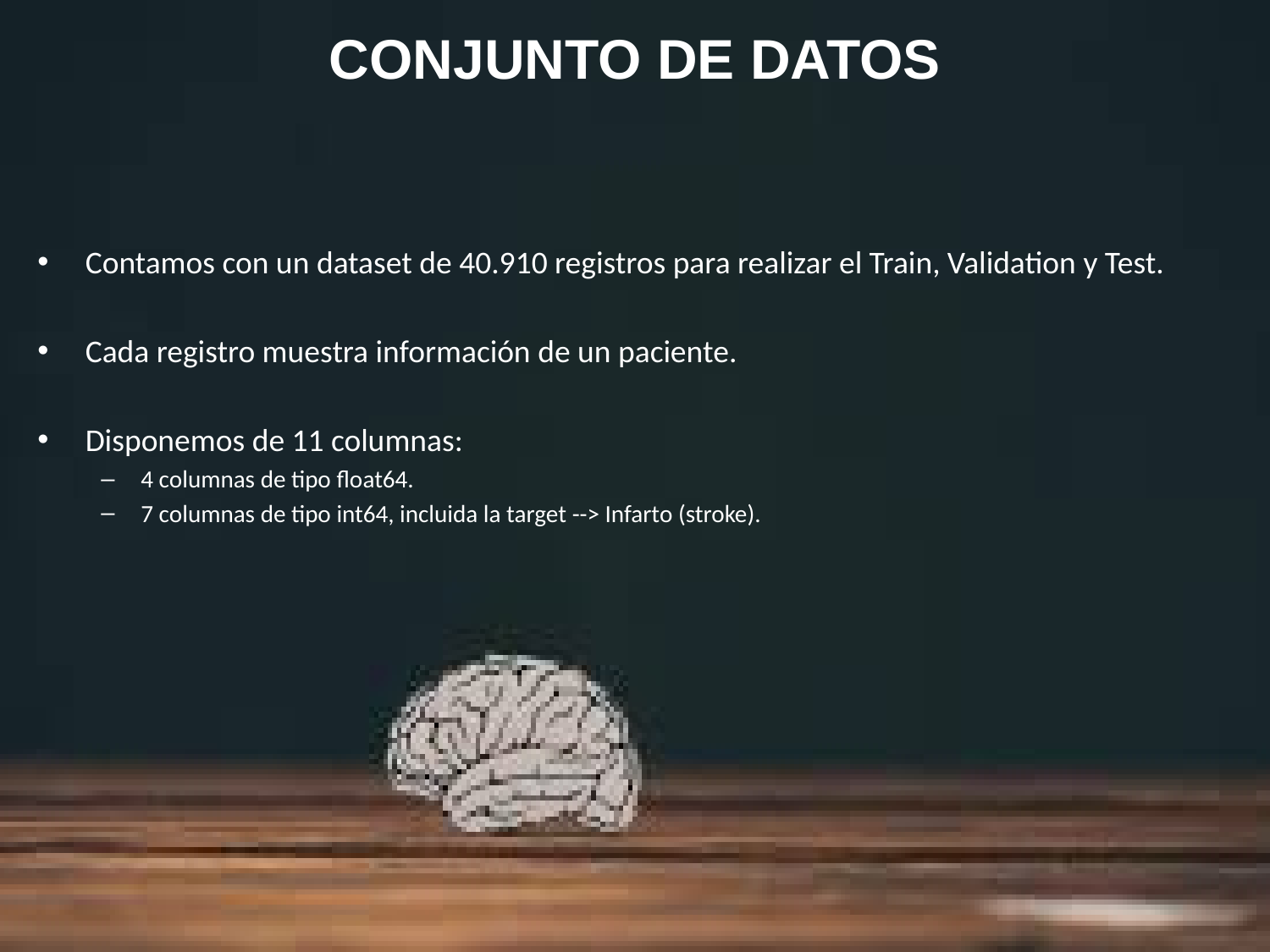

# CONJUNTO DE DATOS
Contamos con un dataset de 40.910 registros para realizar el Train, Validation y Test.

Cada registro muestra información de un paciente.

Disponemos de 11 columnas:
4 columnas de tipo float64.
7 columnas de tipo int64, incluida la target --> Infarto (stroke).